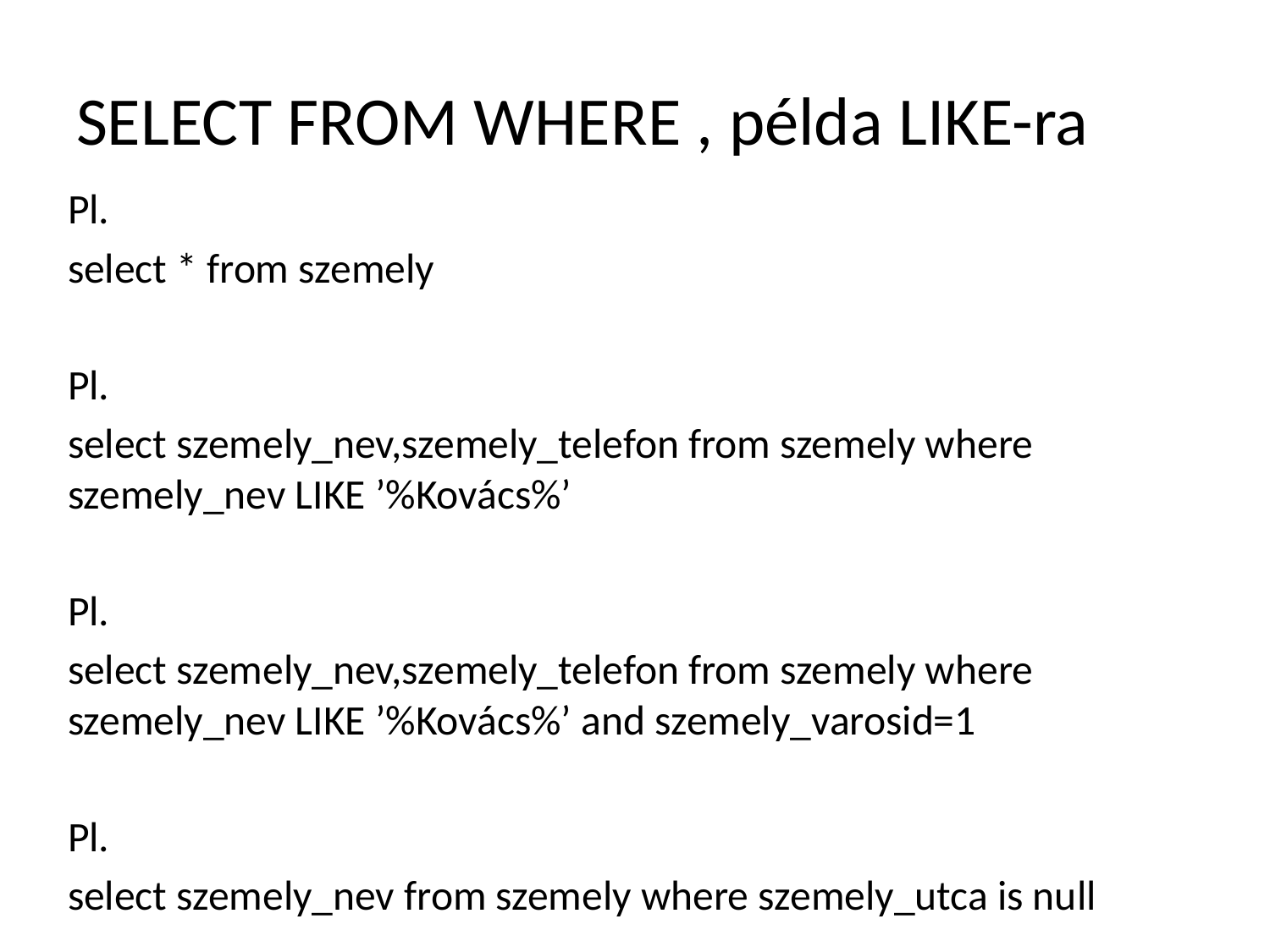

# SELECT FROM WHERE , példa LIKE-ra
Pl.
select * from szemely

Pl.
select szemely_nev,szemely_telefon from szemely where szemely_nev LIKE ’%Kovács%’

Pl.
select szemely_nev,szemely_telefon from szemely where szemely_nev LIKE ’%Kovács%’ and szemely_varosid=1

Pl.
select szemely_nev from szemely where szemely_utca is null